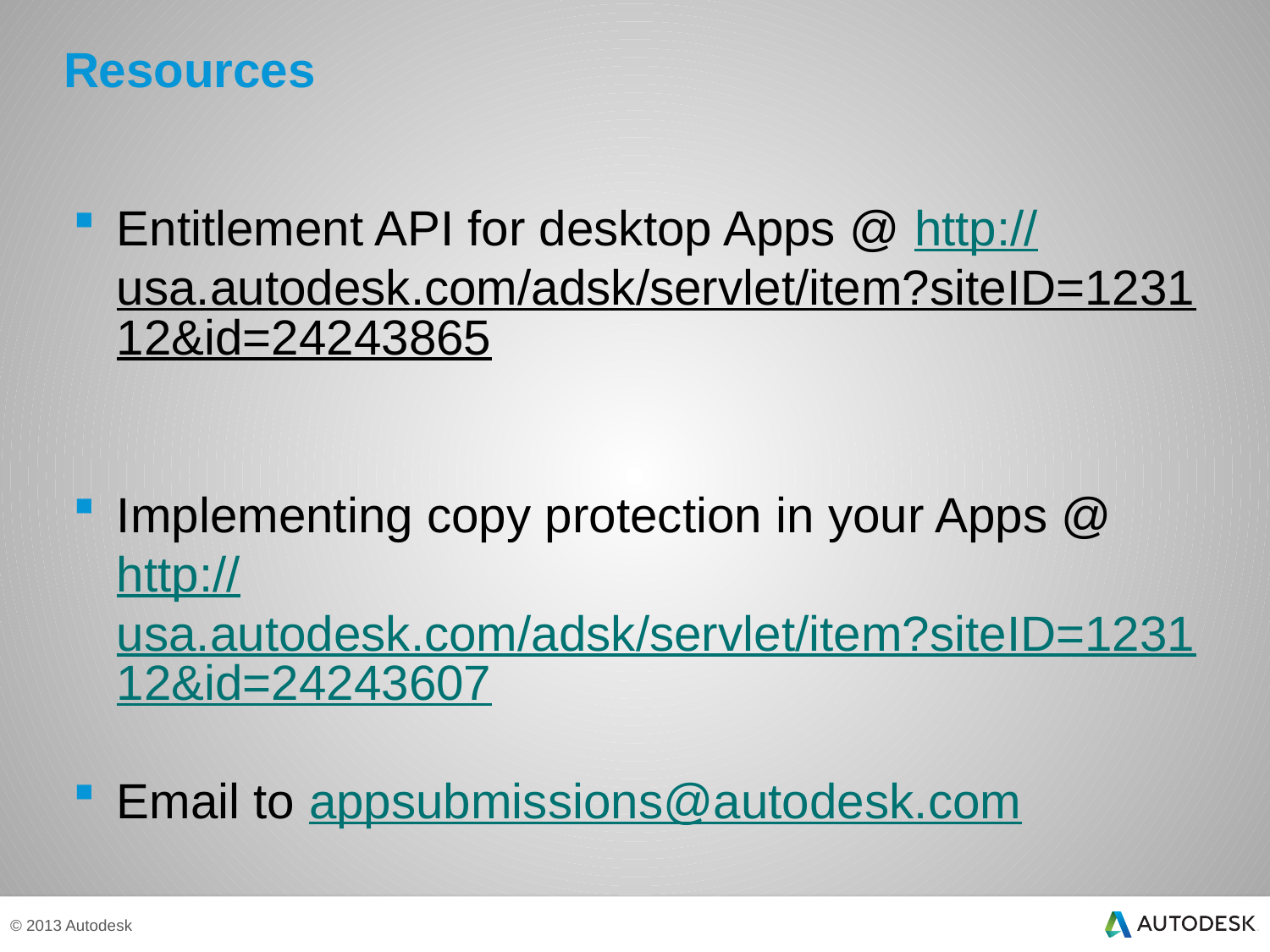

# Resources
Entitlement API for desktop Apps @ http://usa.autodesk.com/adsk/servlet/item?siteID=123112&id=24243865

Implementing copy protection in your Apps @ http://usa.autodesk.com/adsk/servlet/item?siteID=123112&id=24243607

Email to appsubmissions@autodesk.com